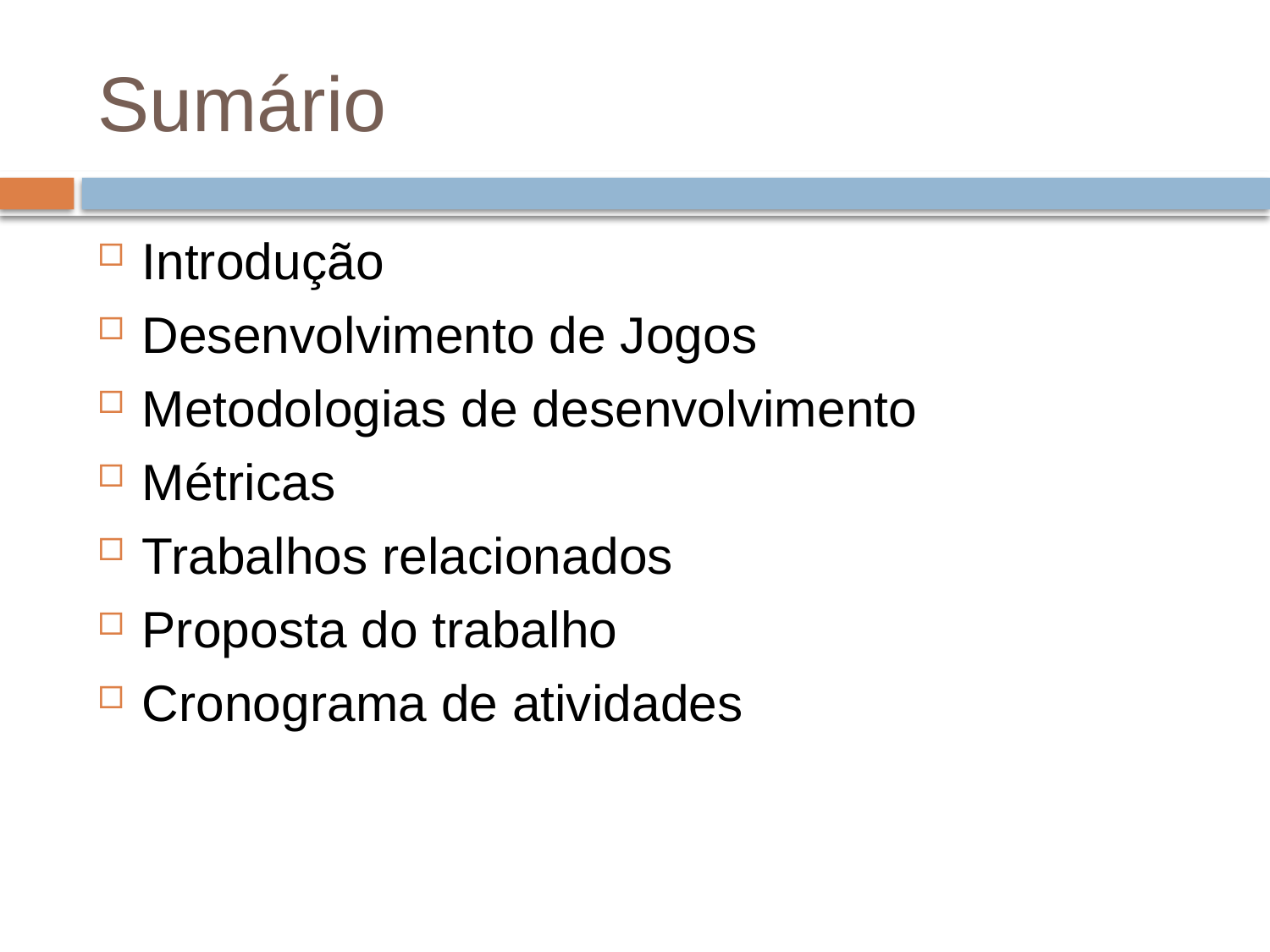

# Sumário
Introdução
Desenvolvimento de Jogos
Metodologias de desenvolvimento
Métricas
Trabalhos relacionados
Proposta do trabalho
Cronograma de atividades